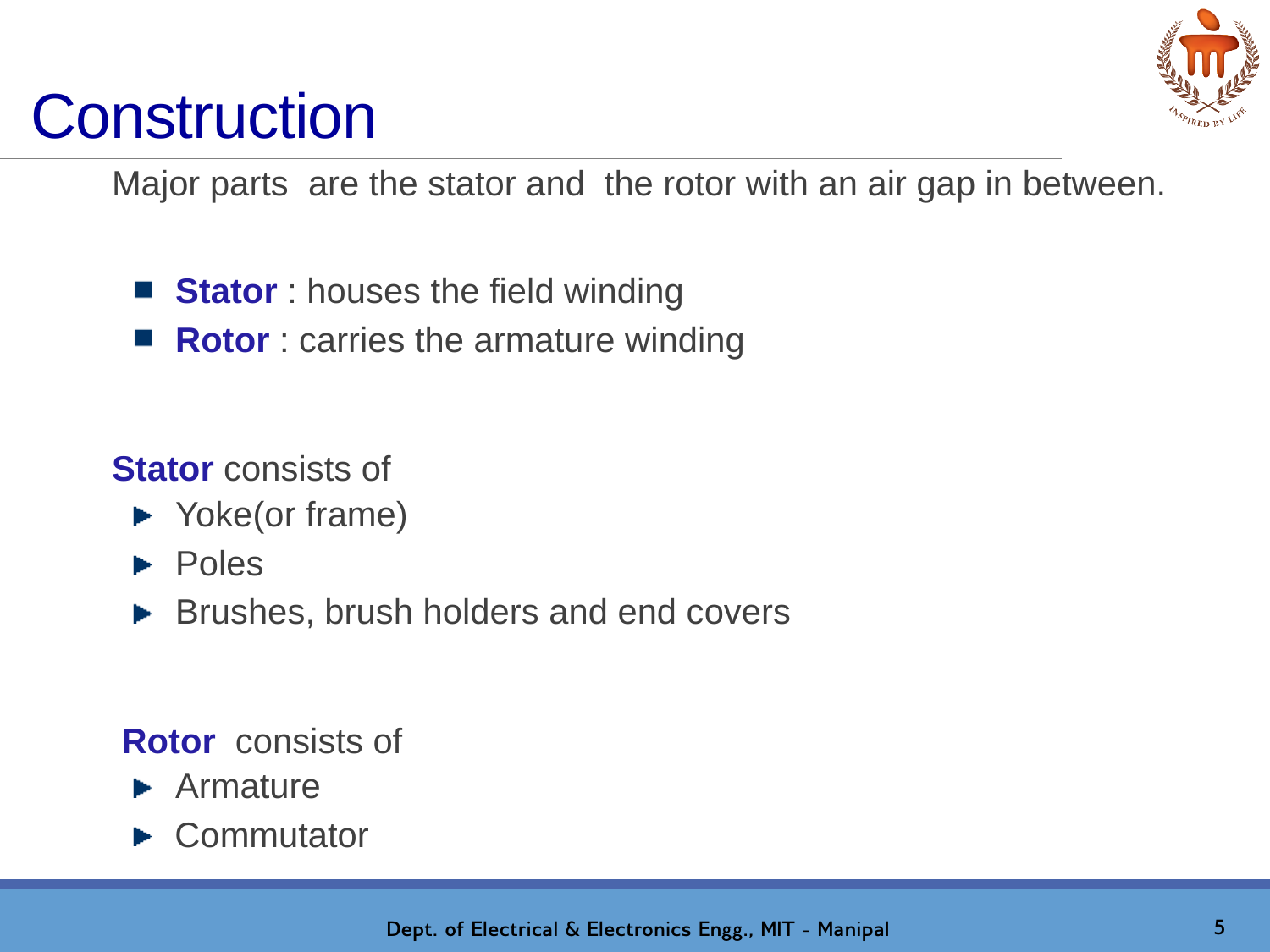

# Construction
Major parts  are the stator and  the rotor with an air gap in between.

Stator : houses the field winding
Rotor : carries the armature winding

Stator consists of
Yoke(or frame)
Poles
Brushes, brush holders and end covers

 Rotor  consists of
Armature
Commutator

5
Dept. of Electrical & Electronics Engg., MIT - Manipal